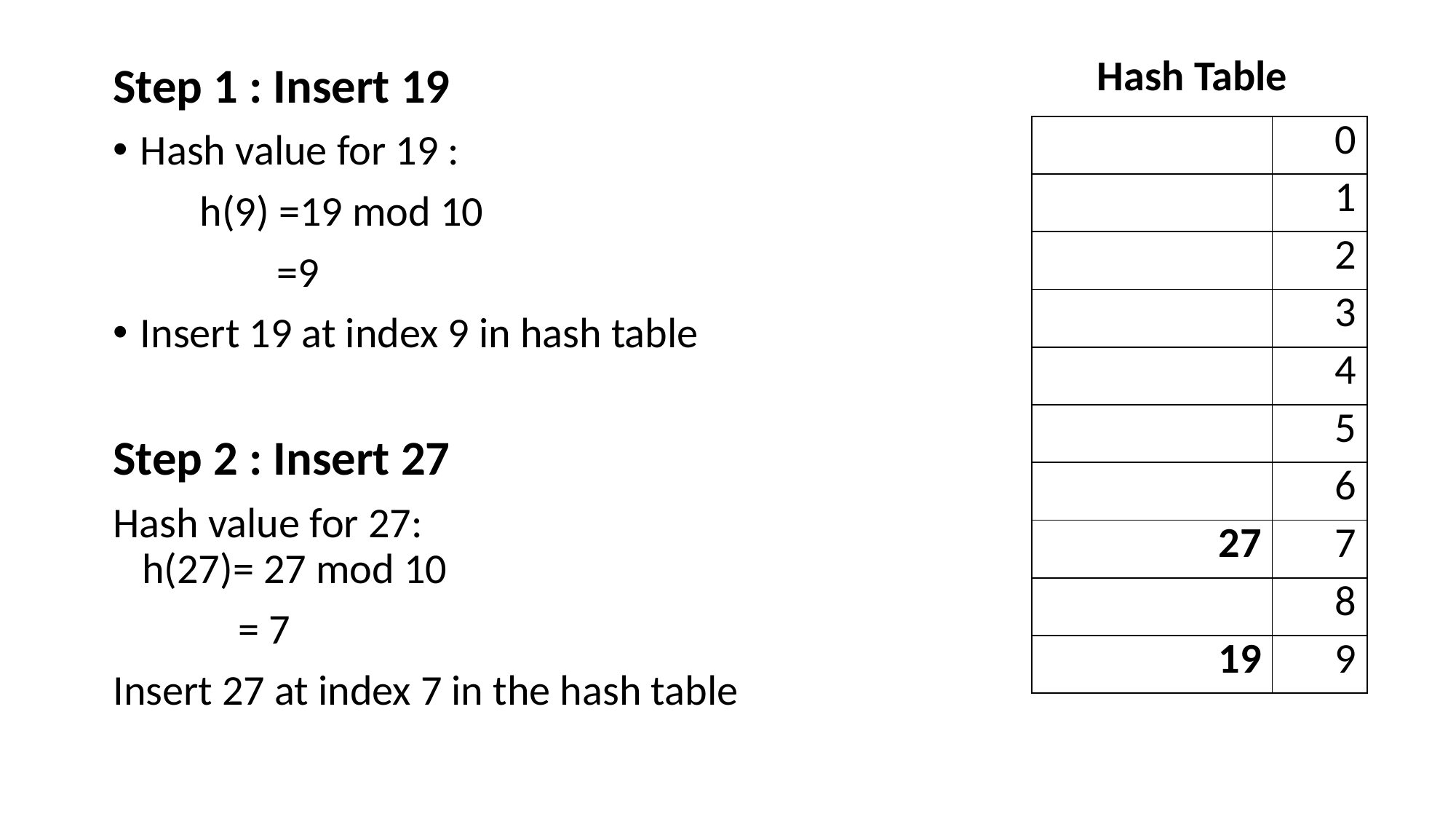

Hash Table
Step 1 : Insert 19
Hash value for 19 :
         h(9) =19 mod 10
                 =9
Insert 19 at index 9 in hash table

Step 2 : Insert 27
Hash value for 27:
   h(27)= 27 mod 10
             = 7
Insert 27 at index 7 in the hash table

|  | 0 |
| --- | --- |
|  | 1 |
|  | 2 |
|  | 3 |
|  | 4 |
|  | 5 |
|  | 6 |
| 27 | 7 |
|  | 8 |
| 19 | 9 |